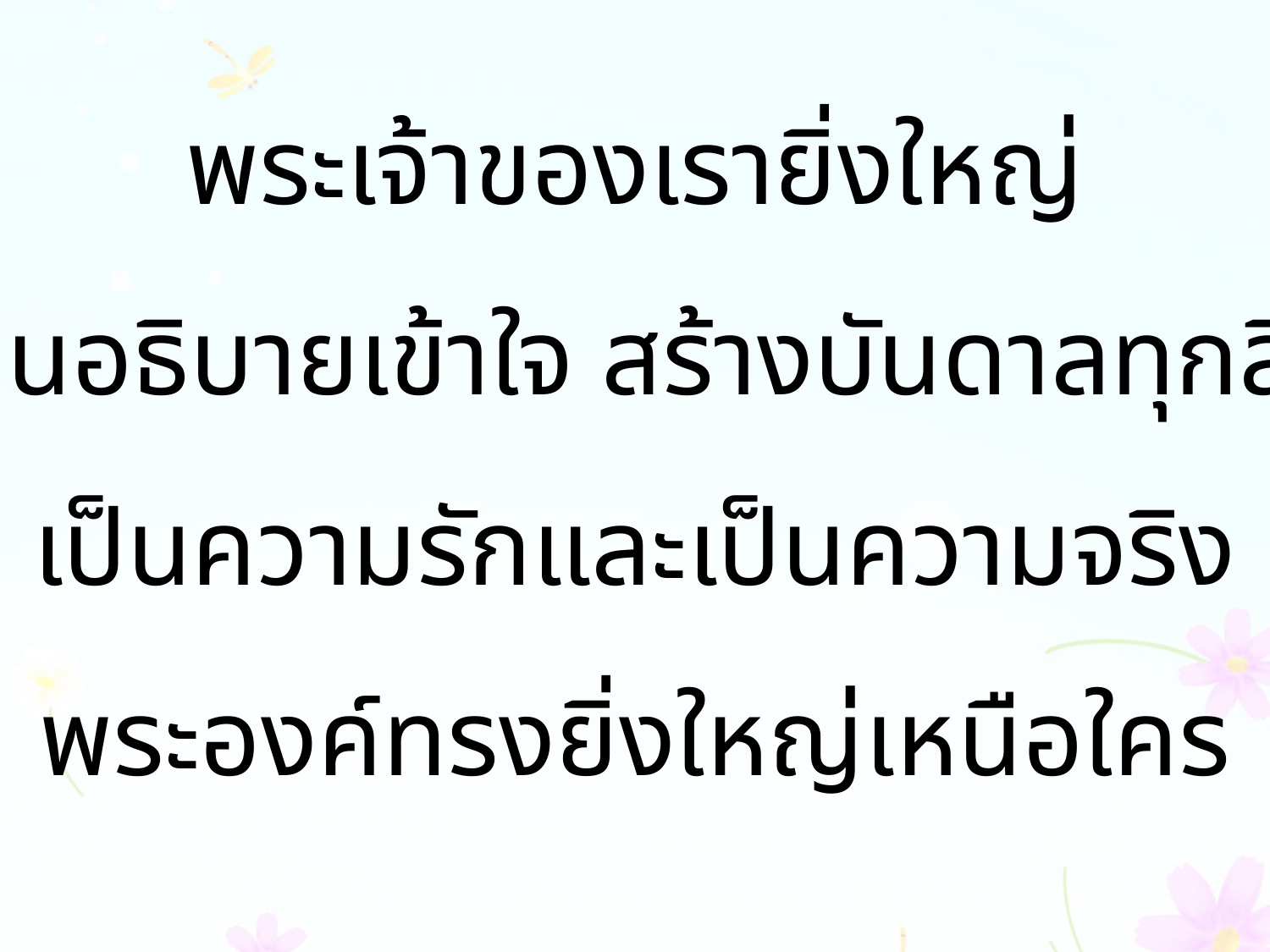

พระเจ้าของเรายิ่งใหญ่
เกินอธิบายเข้าใจ สร้างบันดาลทุกสิ่ง
เป็นความรักและเป็นความจริง
พระองค์ทรงยิ่งใหญ่เหนือใคร